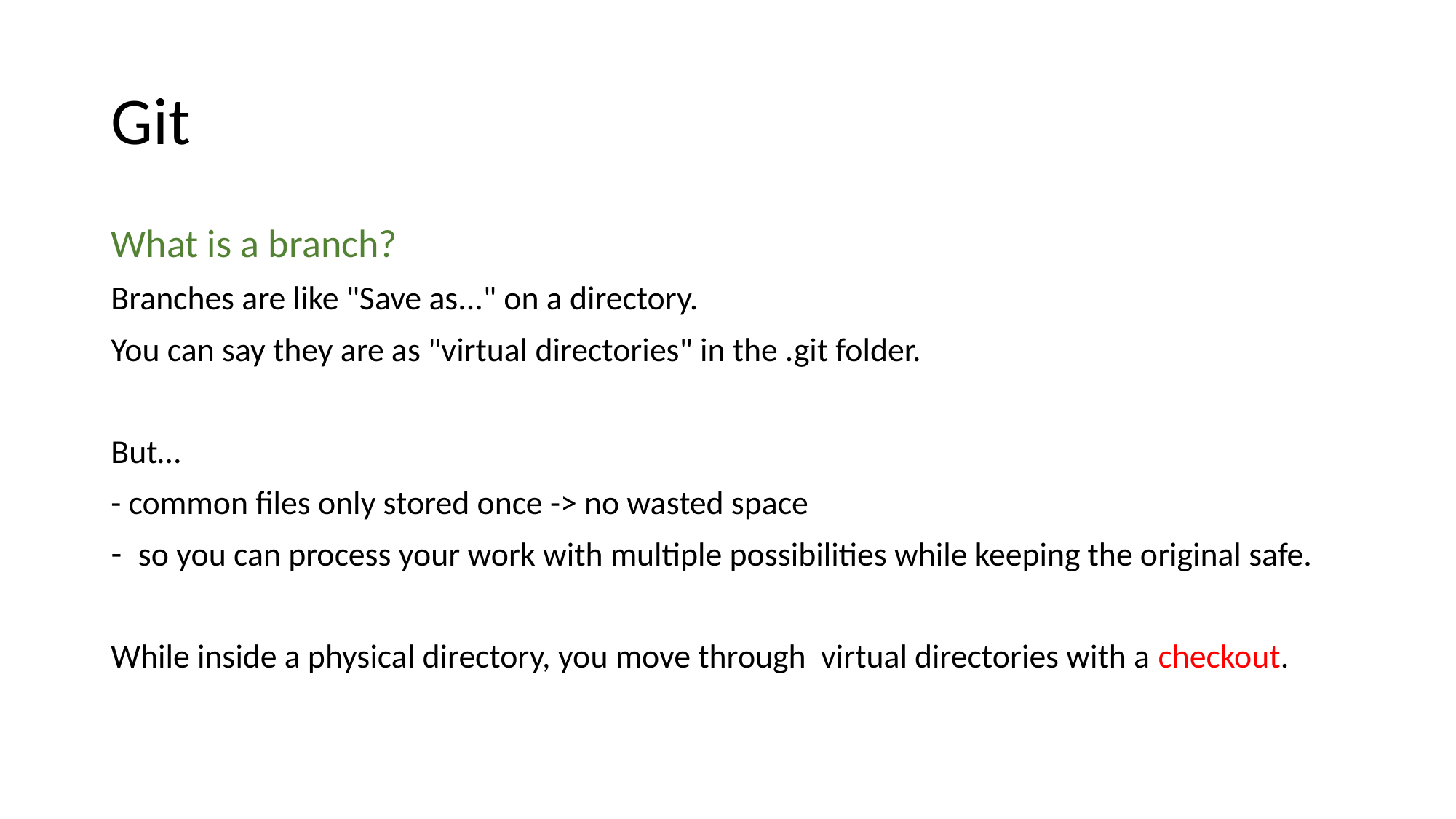

# Git
What is a branch?
Branches are like "Save as..." on a directory.
You can say they are as "virtual directories" in the .git folder.

But…
- common files only stored once -> no wasted space
so you can process your work with multiple possibilities while keeping the original safe.

While inside a physical directory, you move through  virtual directories with a checkout.